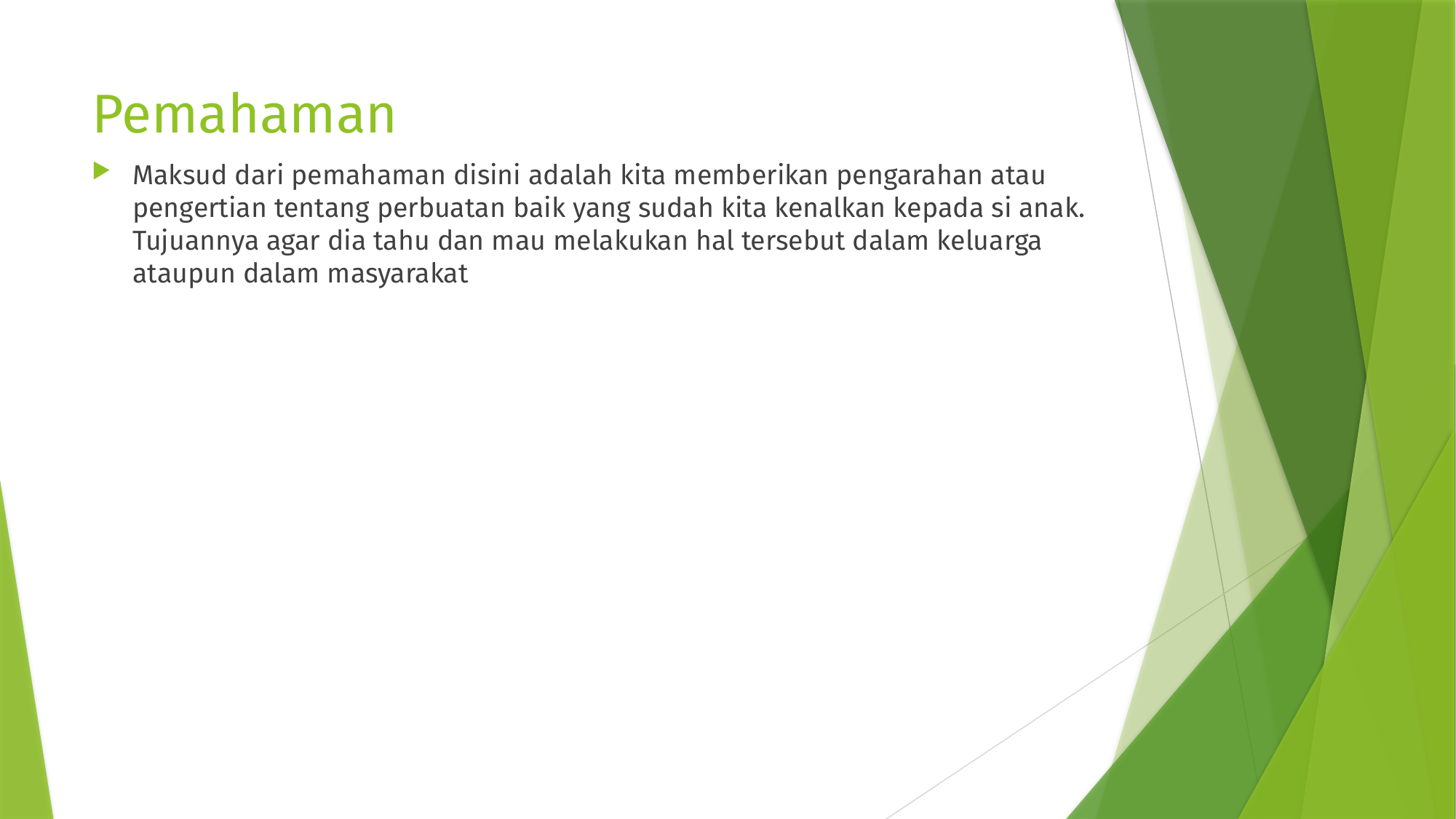

# Pemahaman
Maksud dari pemahaman disini adalah kita memberikan pengarahan atau pengertian tentang perbuatan baik yang sudah kita kenalkan kepada si anak. Tujuannya agar dia tahu dan mau melakukan hal tersebut dalam keluarga ataupun dalam masyarakat